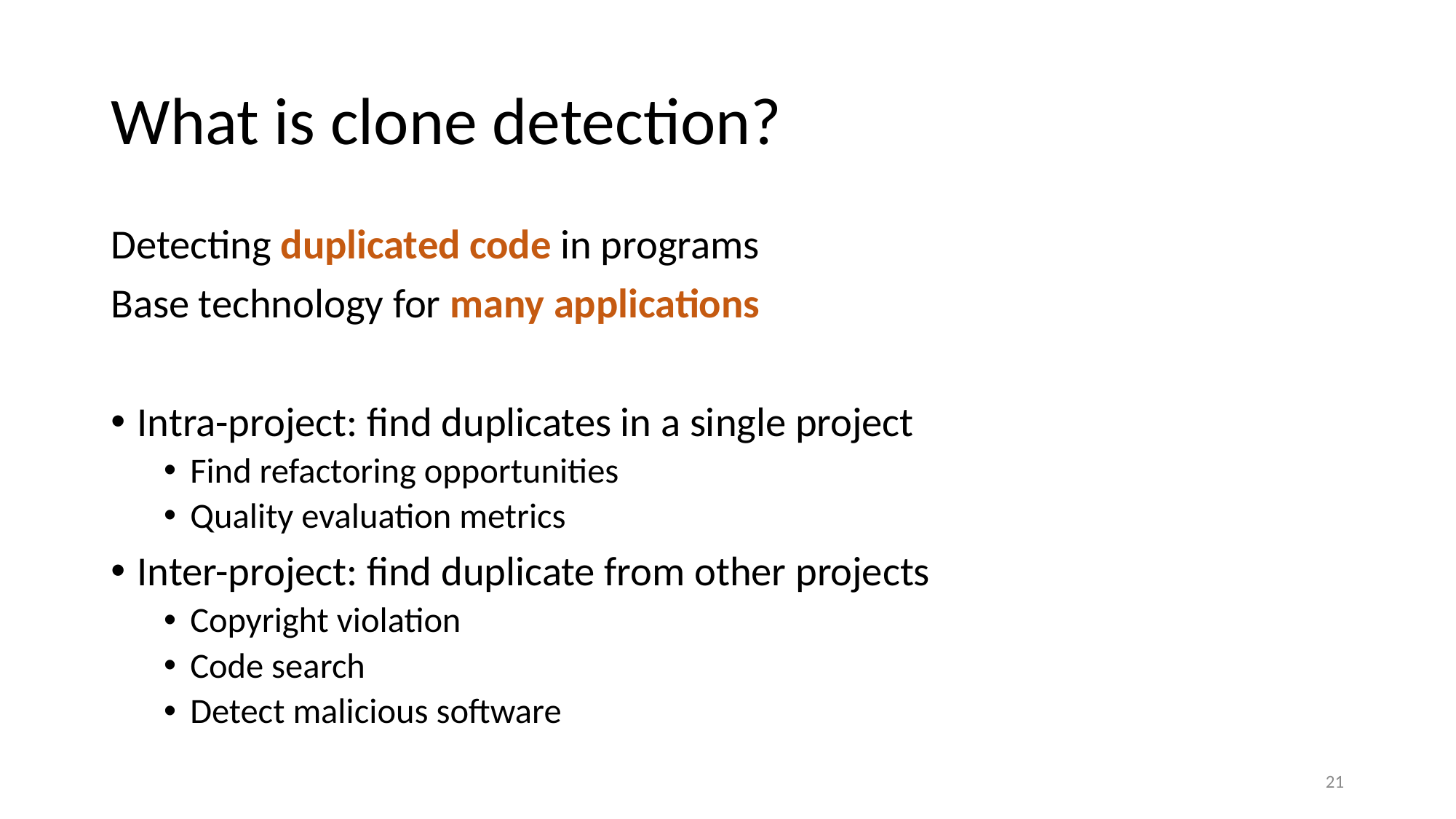

# What is clone detection?
Detecting duplicated code in programs
Base technology for many applications

Intra-project: find duplicates in a single project
Find refactoring opportunities
Quality evaluation metrics
Inter-project: find duplicate from other projects
Copyright violation
Code search
Detect malicious software
21